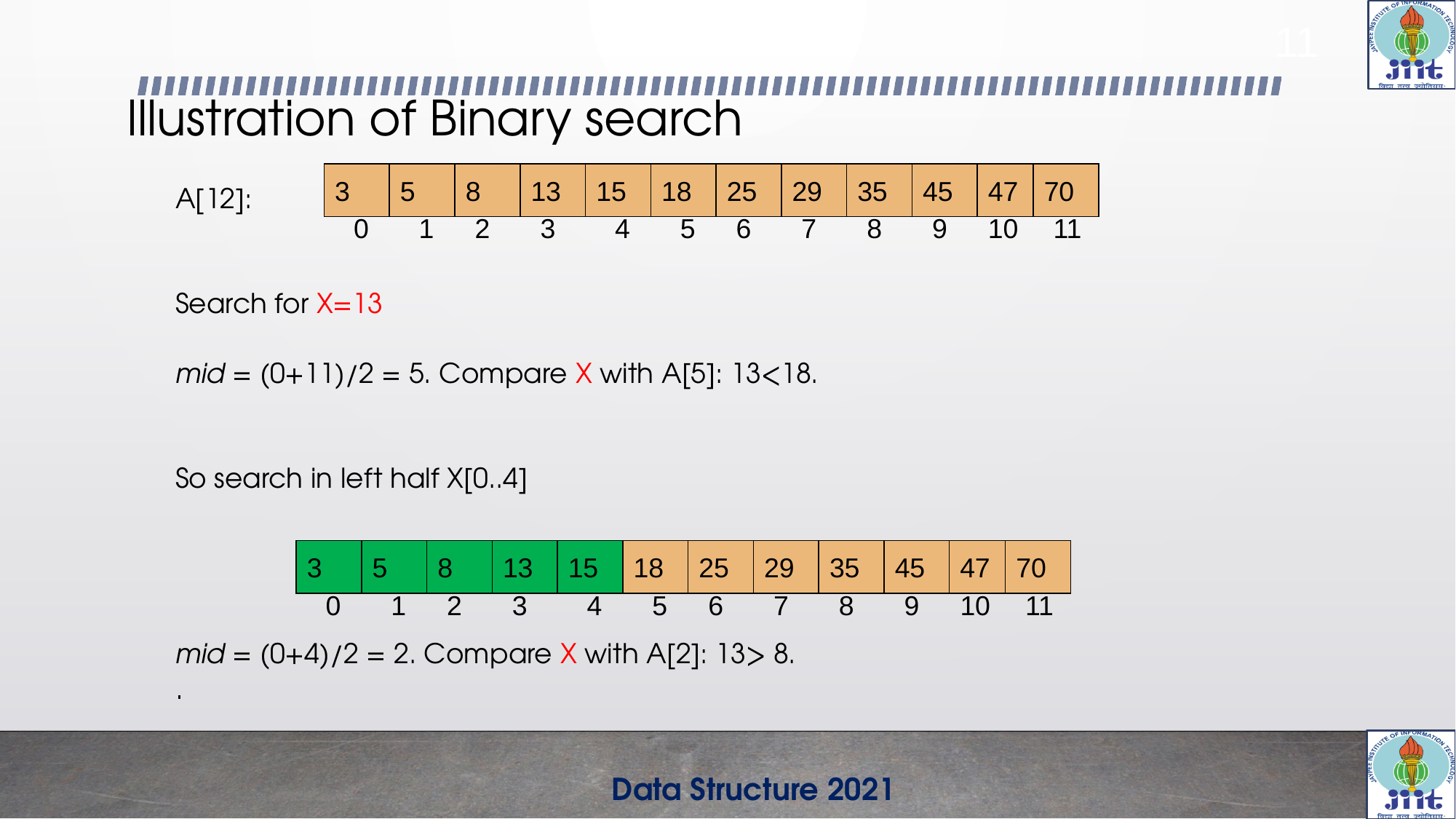

11
# Illustration of Binary search
3
5
8
13
1
15
18
25
29
35
45
47
70
0
2
3
4
5
6
7
8
9
10
11
A[12]:

Search for X=13

mid = (0+11)/2 = 5. Compare X with A[5]: 13<18.

So search in left half X[0..4]

mid = (0+4)/2 = 2. Compare X with A[2]: 13> 8.
.
3
5
8
13
1
15
18
25
29
35
45
47
70
0
2
3
4
5
6
7
8
9
10
11